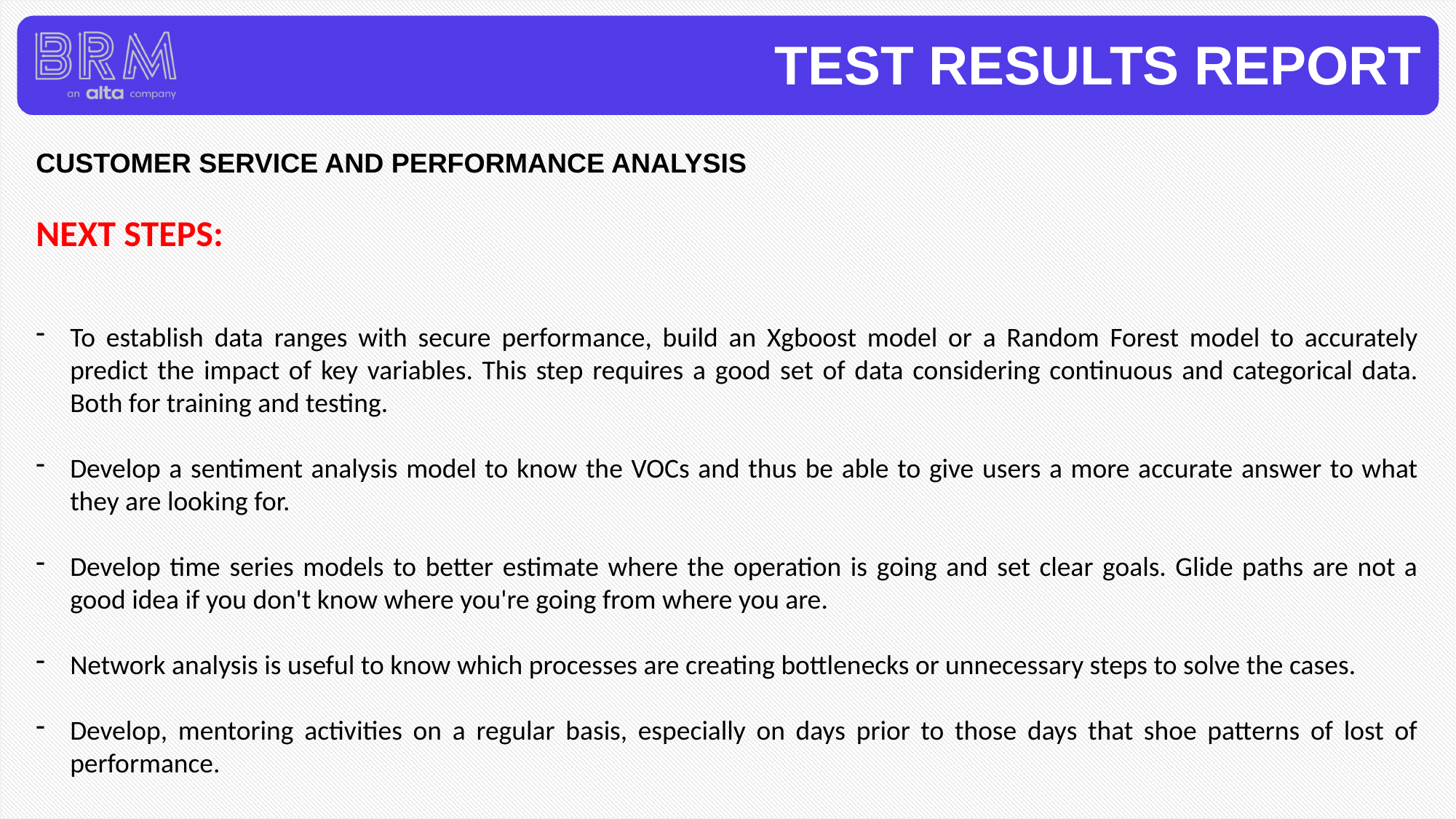

TEST RESULTS REPORT
CUSTOMER SERVICE AND PERFORMANCE ANALYSIS
NEXT STEPS:

To establish data ranges with secure performance, build an Xgboost model or a Random Forest model to accurately predict the impact of key variables. This step requires a good set of data considering continuous and categorical data. Both for training and testing.

Develop a sentiment analysis model to know the VOCs and thus be able to give users a more accurate answer to what they are looking for.

Develop time series models to better estimate where the operation is going and set clear goals. Glide paths are not a good idea if you don't know where you're going from where you are.

Network analysis is useful to know which processes are creating bottlenecks or unnecessary steps to solve the cases.

Develop, mentoring activities on a regular basis, especially on days prior to those days that shoe patterns of lost of performance.